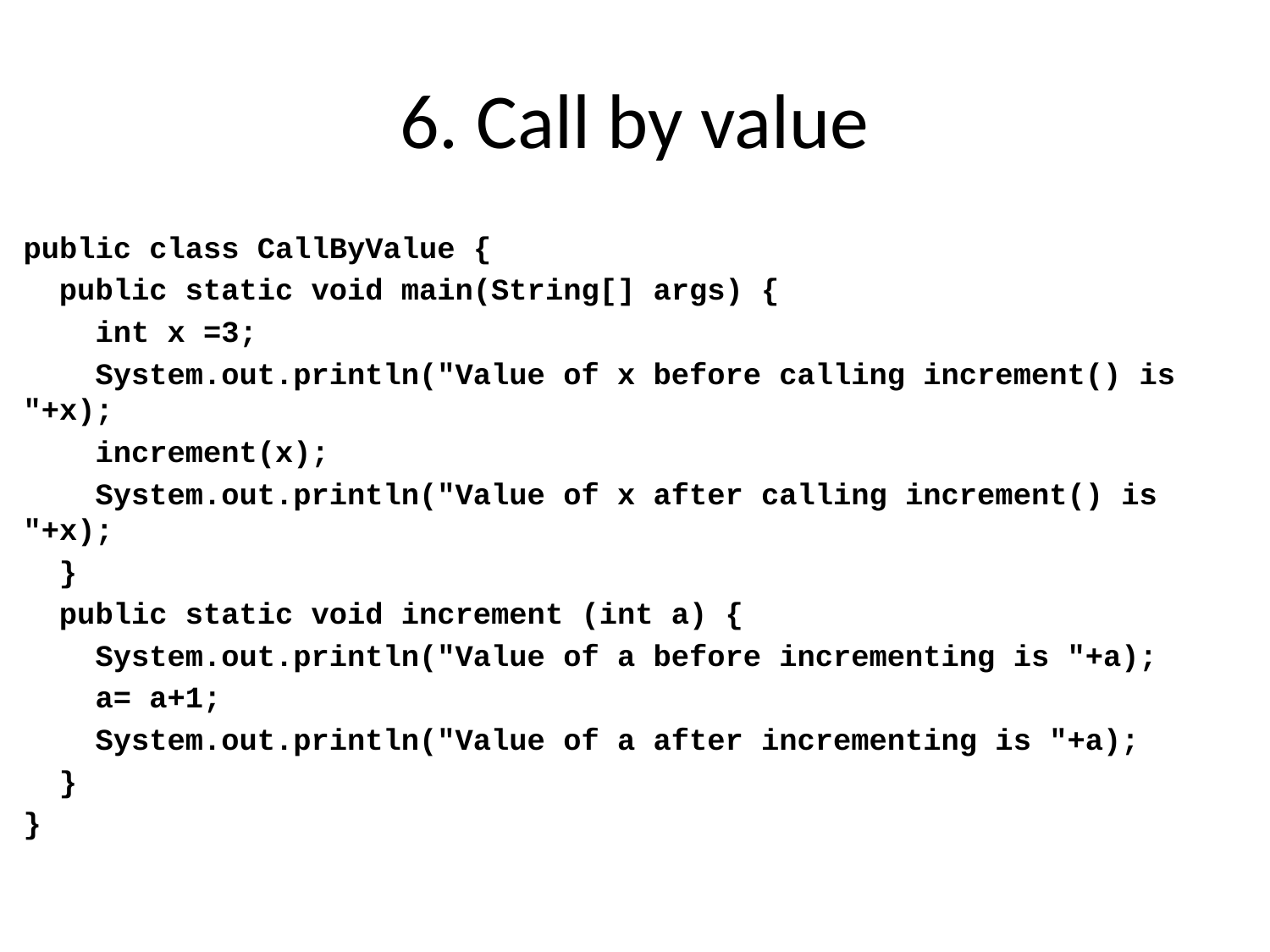

# 6. Call by value
public class CallByValue {
  public static void main(String[] args) {
    int x =3;
    System.out.println("Value of x before calling increment() is "+x);
    increment(x);
    System.out.println("Value of x after calling increment() is "+x);
  }
  public static void increment (int a) {
    System.out.println("Value of a before incrementing is "+a);
    a= a+1;
    System.out.println("Value of a after incrementing is "+a);
  }
}